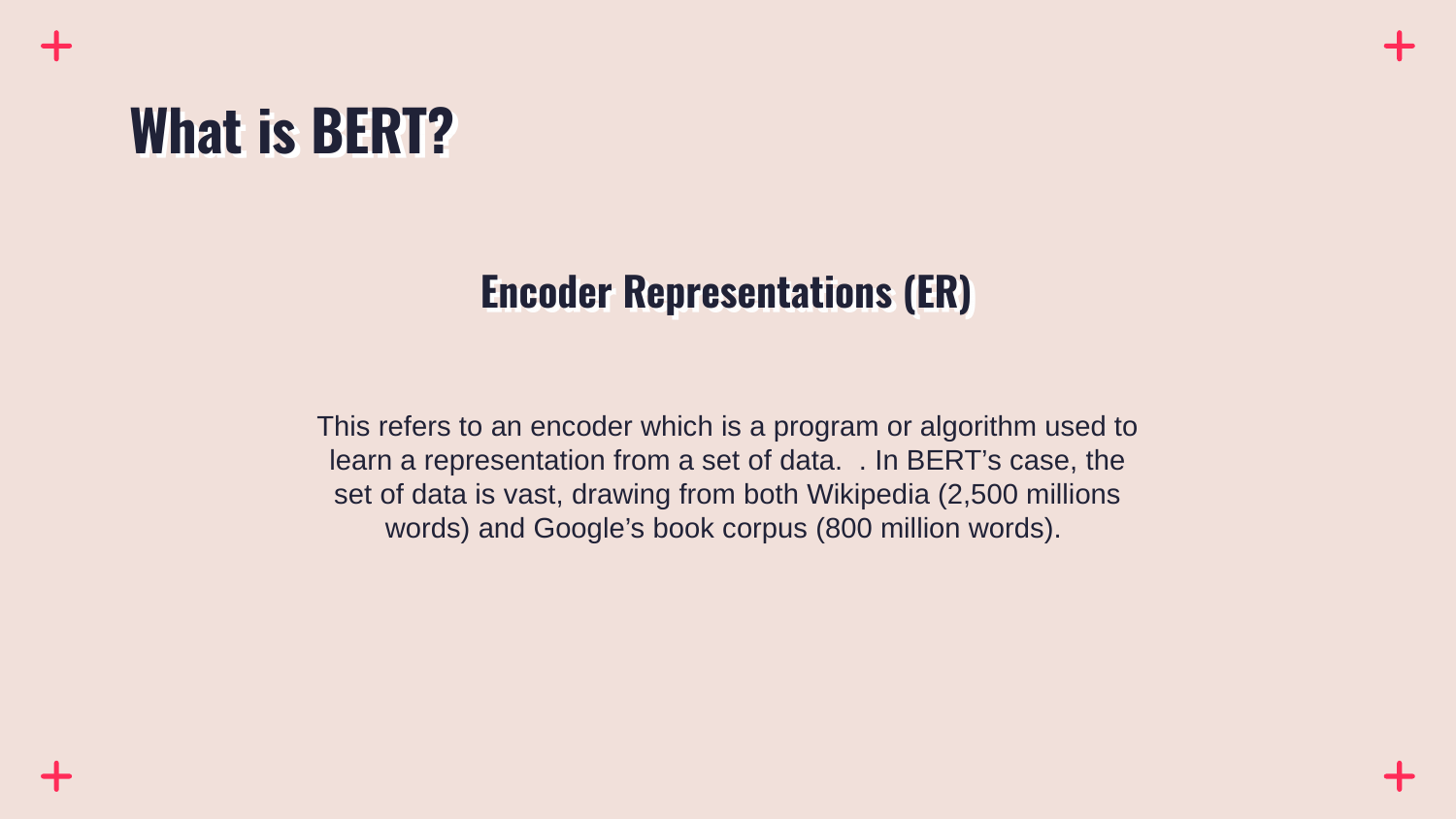

# What is BERT?
Encoder Representations (ER)
This refers to an encoder which is a program or algorithm used to learn a representation from a set of data.  . In BERT’s case, the set of data is vast, drawing from both Wikipedia (2,500 millions words) and Google’s book corpus (800 million words).